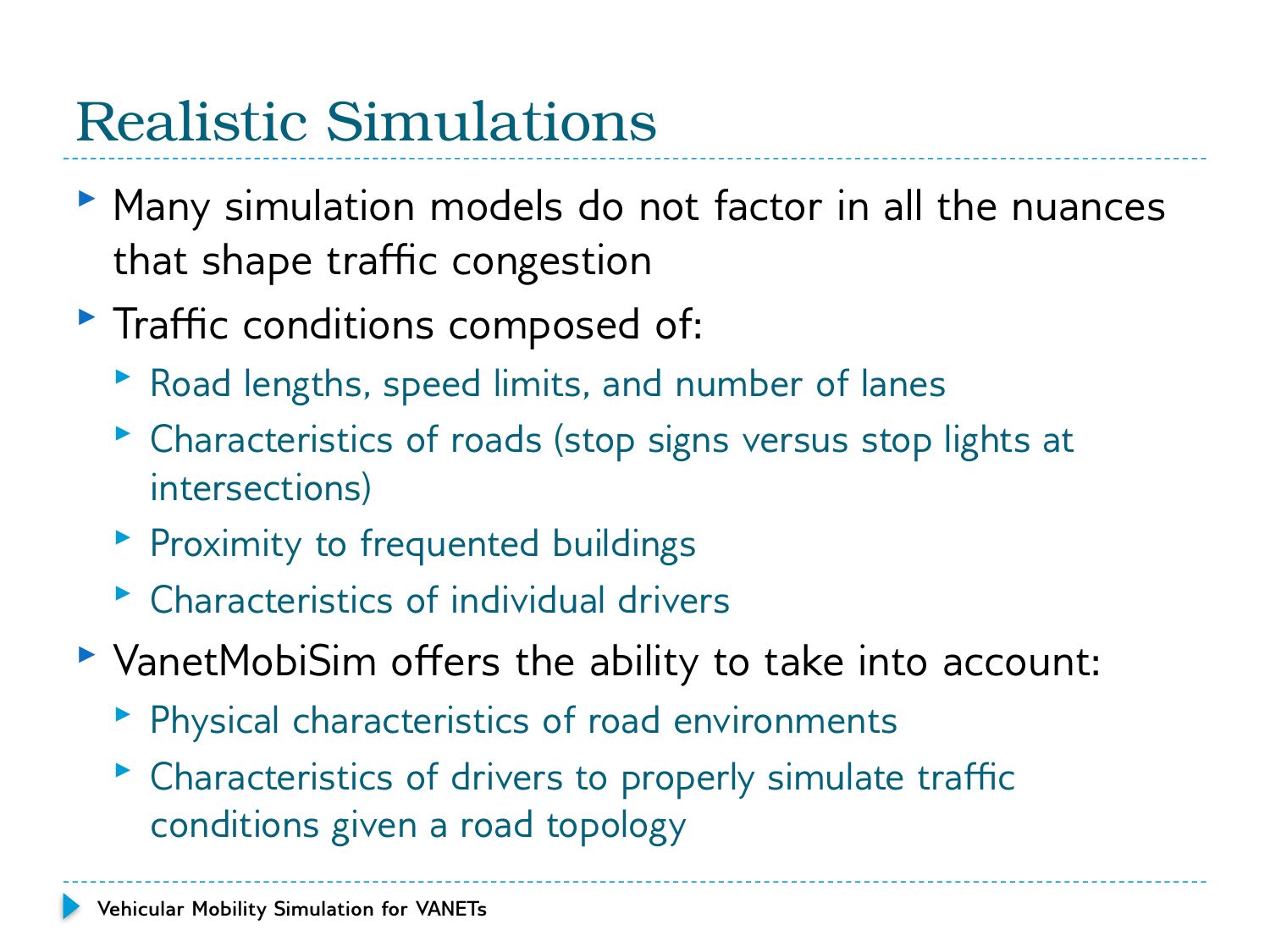

# Realistic Simulations
Many simulation models do not factor in all the nuances that shape traffic congestion
Traffic conditions composed of:
Road lengths, speed limits, and number of lanes
Characteristics of roads (stop signs versus stop lights at intersections)
Proximity to frequented buildings
Characteristics of individual drivers
VanetMobiSim offers the ability to take into account:
Physical characteristics of road environments
Characteristics of drivers to properly simulate traffic conditions given a road topology
Vehicular Mobility Simulation for VANETs